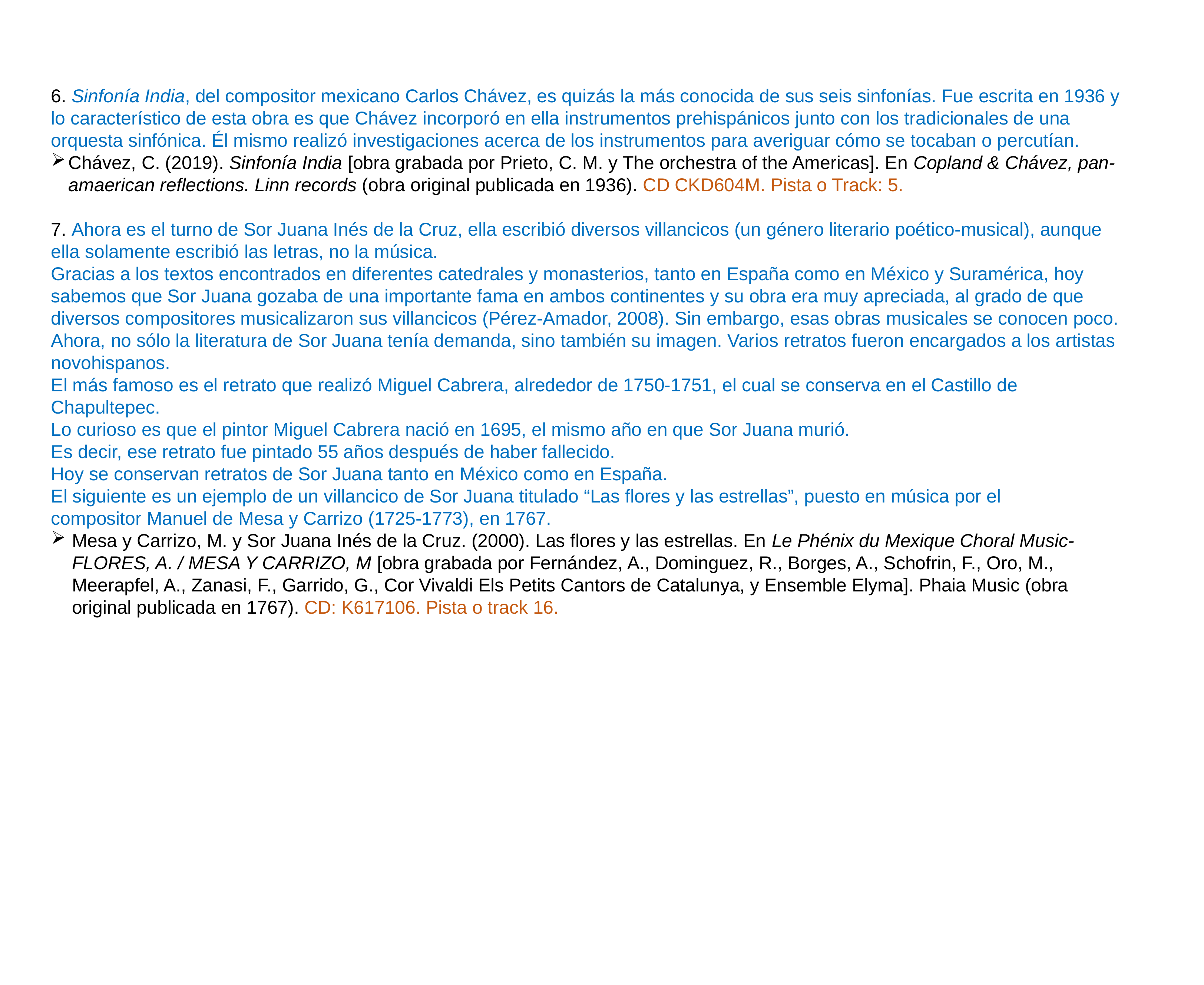

6. Sinfonía India, del compositor mexicano Carlos Chávez, es quizás la más conocida de sus seis sinfonías. Fue escrita en 1936 y lo característico de esta obra es que Chávez incorporó en ella instrumentos prehispánicos junto con los tradicionales de una orquesta sinfónica. Él mismo realizó investigaciones acerca de los instrumentos para averiguar cómo se tocaban o percutían.
Chávez, C. (2019). Sinfonía India [obra grabada por Prieto, C. M. y The orchestra of the Americas]. En Copland & Chávez, pan-amaerican reflections. Linn records (obra original publicada en 1936). CD CKD604M. Pista o Track: 5.

7. Ahora es el turno de Sor Juana Inés de la Cruz, ella escribió diversos villancicos (un género literario poético-musical), aunque ella solamente escribió las letras, no la música.
Gracias a los textos encontrados en diferentes catedrales y monasterios, tanto en España como en México y Suramérica, hoy sabemos que Sor Juana gozaba de una importante fama en ambos continentes y su obra era muy apreciada, al grado de que diversos compositores musicalizaron sus villancicos (Pérez-Amador, 2008). Sin embargo, esas obras musicales se conocen poco.
Ahora, no sólo la literatura de Sor Juana tenía demanda, sino también su imagen. Varios retratos fueron encargados a los artistas novohispanos.
El más famoso es el retrato que realizó Miguel Cabrera, alrededor de 1750-1751, el cual se conserva en el Castillo de Chapultepec.
Lo curioso es que el pintor Miguel Cabrera nació en 1695, el mismo año en que Sor Juana murió.
Es decir, ese retrato fue pintado 55 años después de haber fallecido.
Hoy se conservan retratos de Sor Juana tanto en México como en España.
El siguiente es un ejemplo de un villancico de Sor Juana titulado “Las flores y las estrellas”, puesto en música por el compositor Manuel de Mesa y Carrizo (1725-1773), en 1767.
Mesa y Carrizo, M. y Sor Juana Inés de la Cruz. (2000). Las flores y las estrellas. En Le Phénix du Mexique Choral Music- FLORES, A. / MESA Y CARRIZO, M [obra grabada por Fernández, A., Dominguez, R., Borges, A., Schofrin, F., Oro, M., Meerapfel, A., Zanasi, F., Garrido, G., Cor Vivaldi Els Petits Cantors de Catalunya, y Ensemble Elyma]. Phaia Music (obra original publicada en 1767). CD: K617106. Pista o track 16.